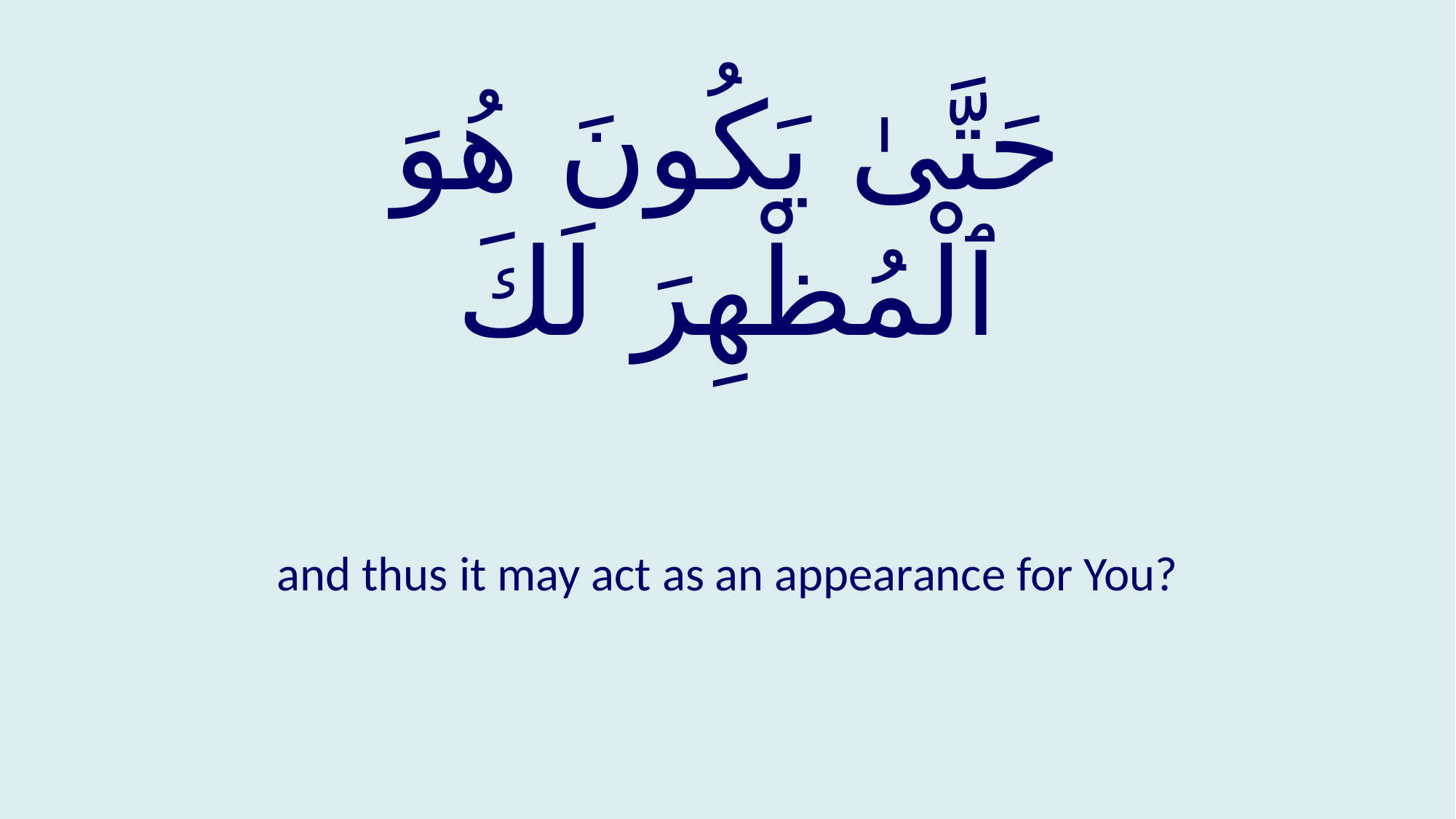

# حَتَّىٰ يَكُونَ هُوَ ٱلْمُظْهِرَ لَكَ
and thus it may act as an appearance for You?